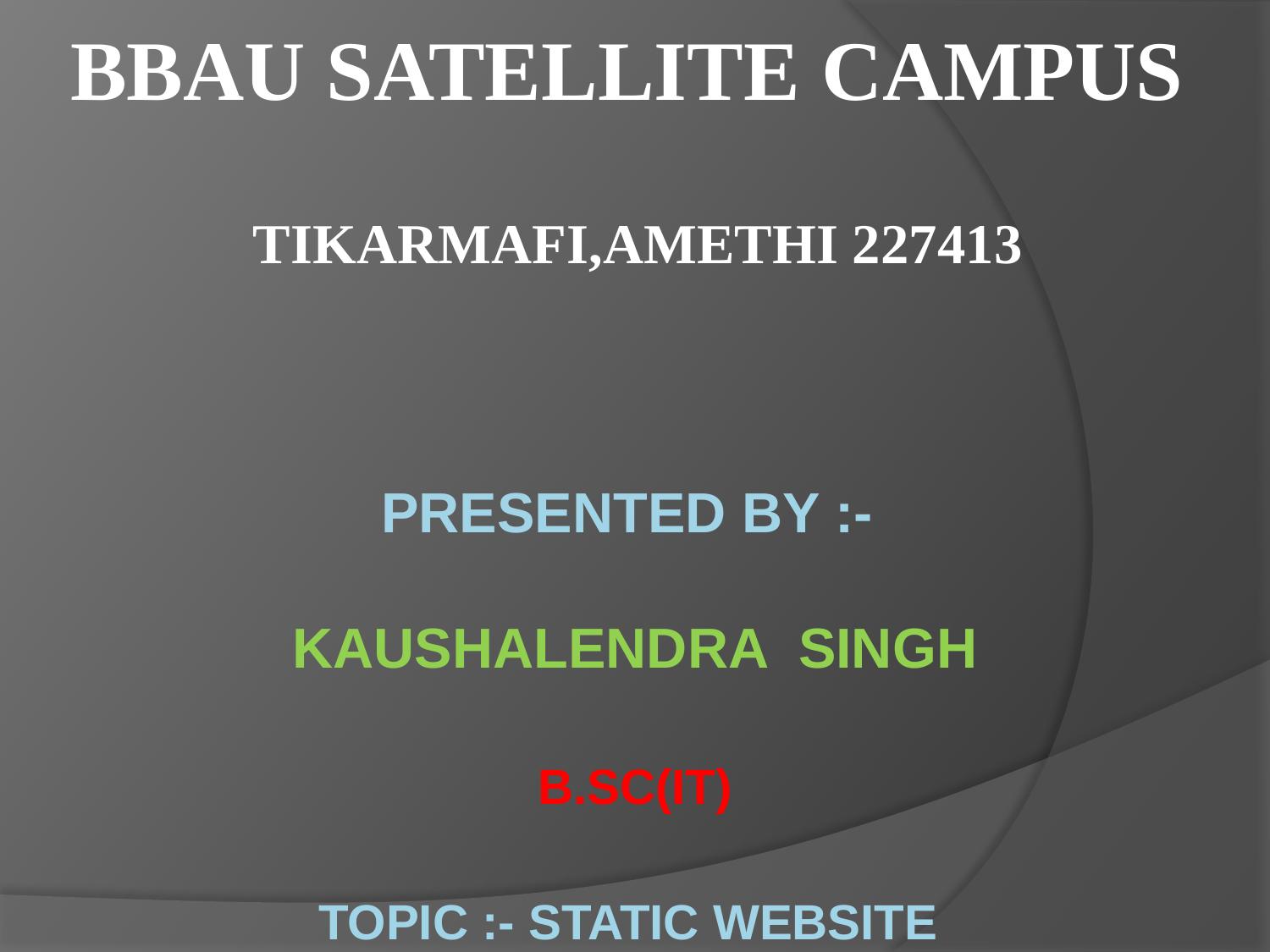

BBAU SATELLITE CAMPUS

TIKARMAFI,AMETHI 227413
# Presented by :- kaushalendra  singh B.sc(it) topic :- Static website